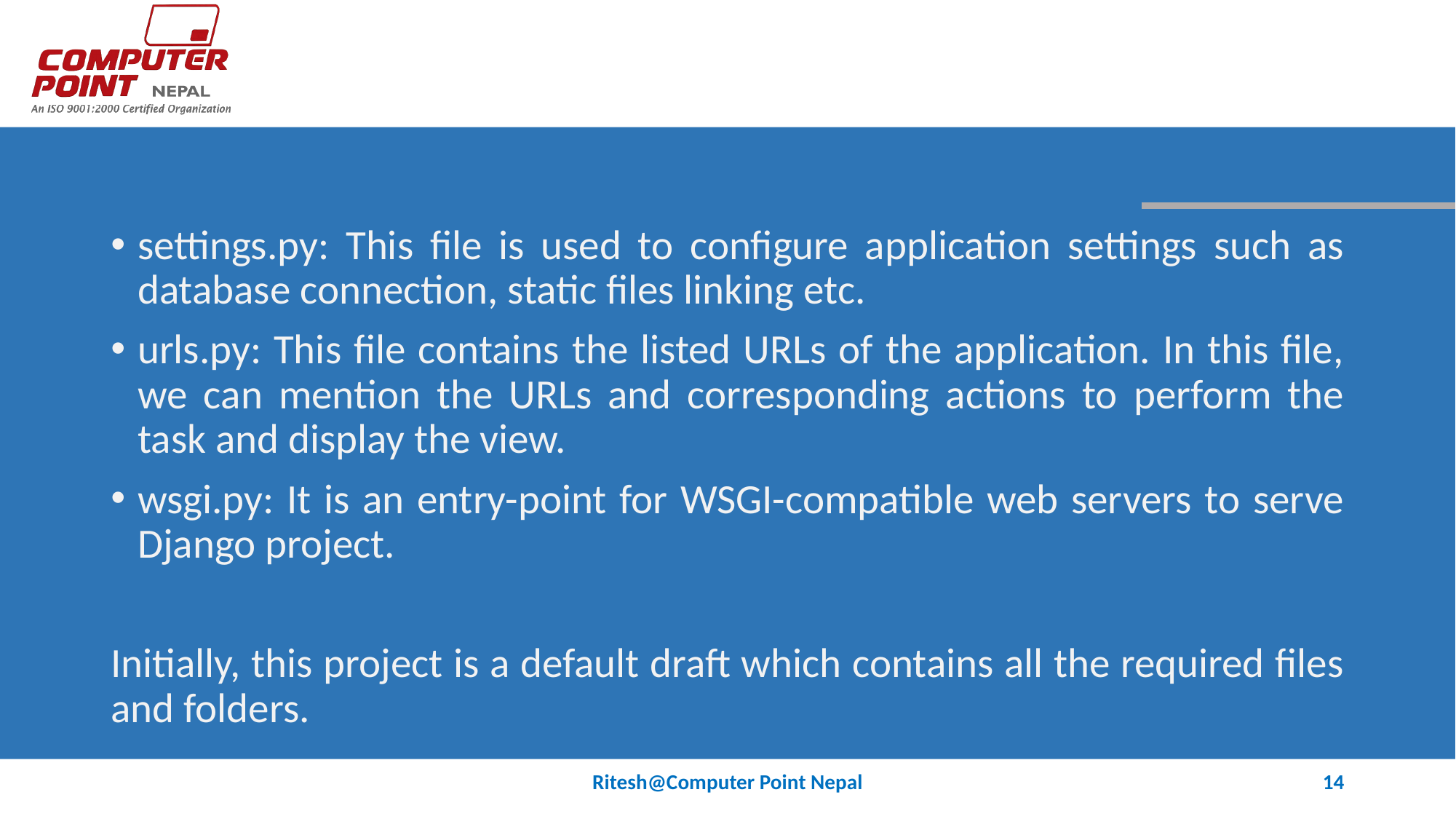

#
settings.py: This file is used to configure application settings such as database connection, static files linking etc.
urls.py: This file contains the listed URLs of the application. In this file, we can mention the URLs and corresponding actions to perform the task and display the view.
wsgi.py: It is an entry-point for WSGI-compatible web servers to serve Django project.

Initially, this project is a default draft which contains all the required files and folders.

Ritesh@Computer Point Nepal

14